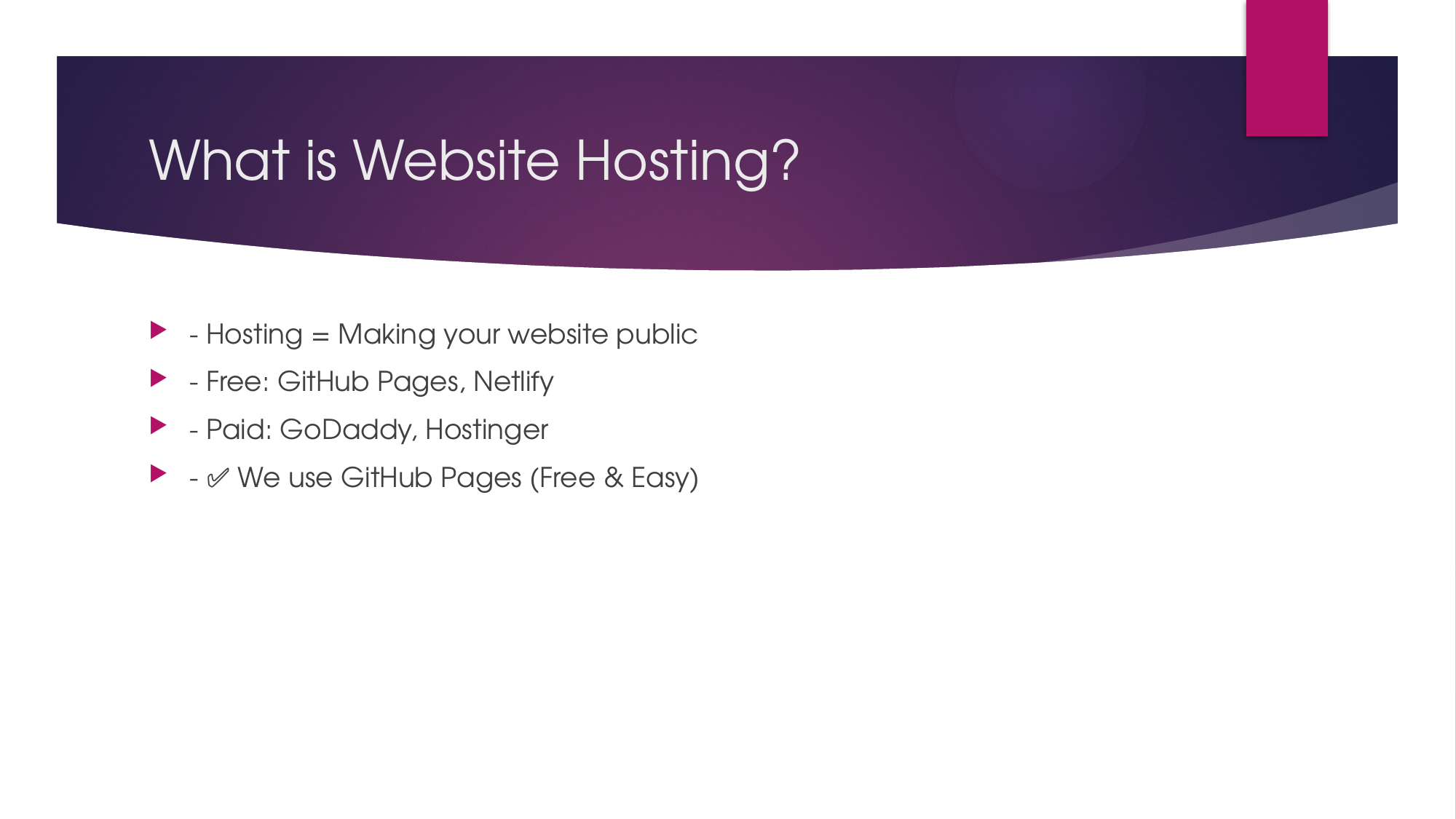

# What is Website Hosting?
- Hosting = Making your website public
- Free: GitHub Pages, Netlify
- Paid: GoDaddy, Hostinger
- ✅ We use GitHub Pages (Free & Easy)